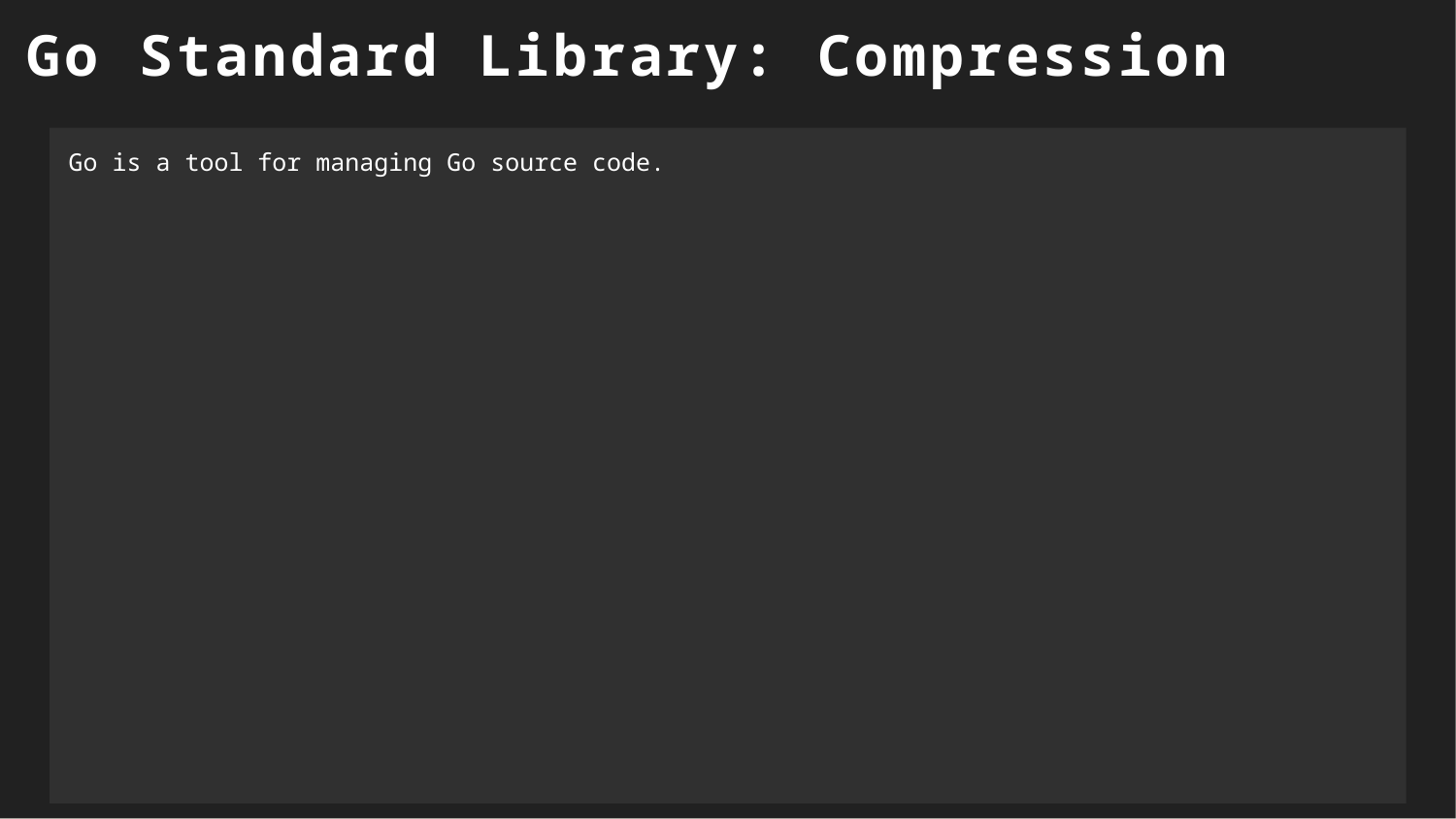

Go Standard Library: Compression

Go is a tool for managing Go source code.